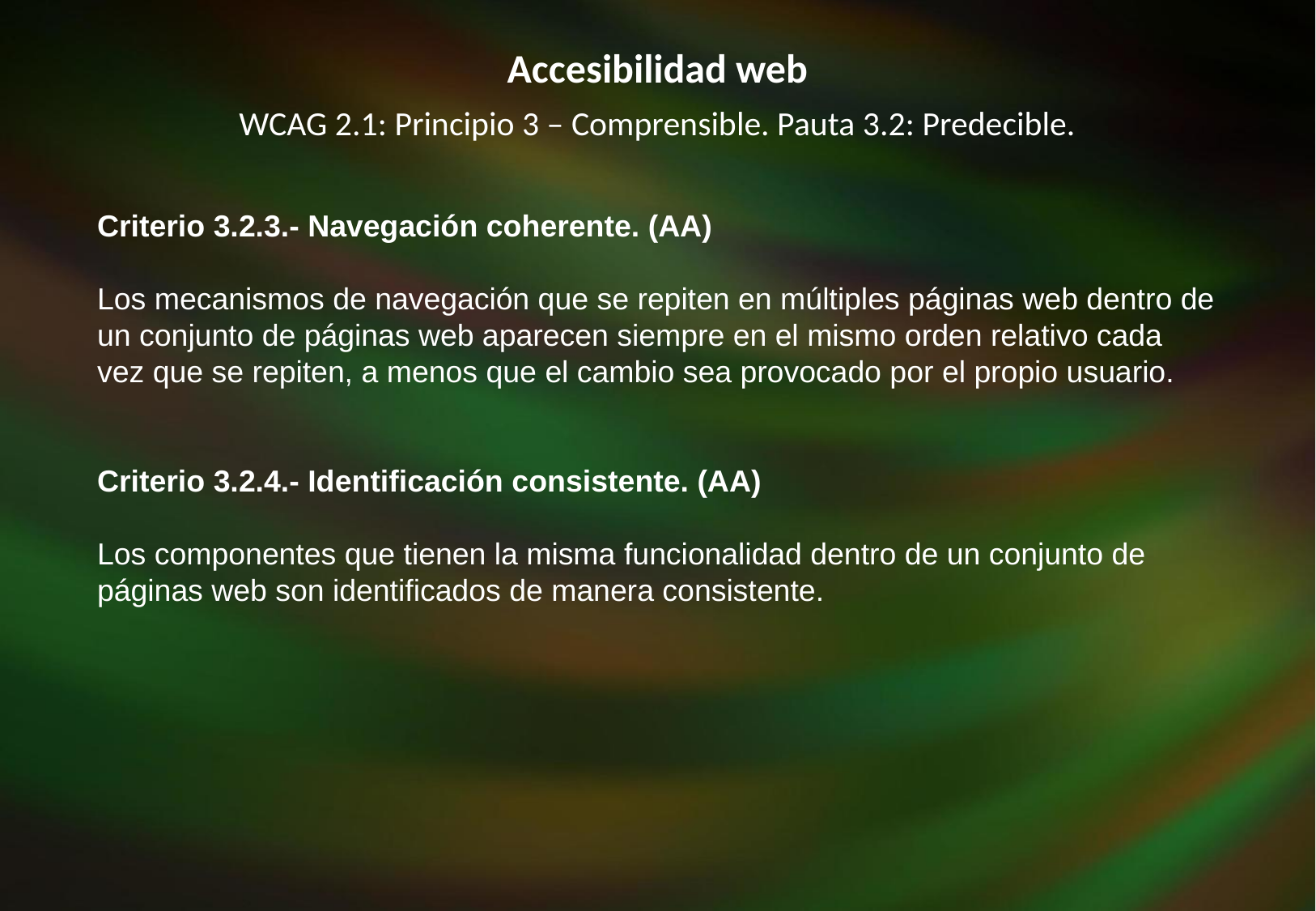

Accesibilidad web
WCAG 2.1: Principio 3 – Comprensible. Pauta 3.2: Predecible.
Criterio 3.2.3.- Navegación coherente. (AA)

Los mecanismos de navegación que se repiten en múltiples páginas web dentro de un conjunto de páginas web aparecen siempre en el mismo orden relativo cada vez que se repiten, a menos que el cambio sea provocado por el propio usuario.

Criterio 3.2.4.- Identificación consistente. (AA)

Los componentes que tienen la misma funcionalidad dentro de un conjunto de páginas web son identificados de manera consistente.